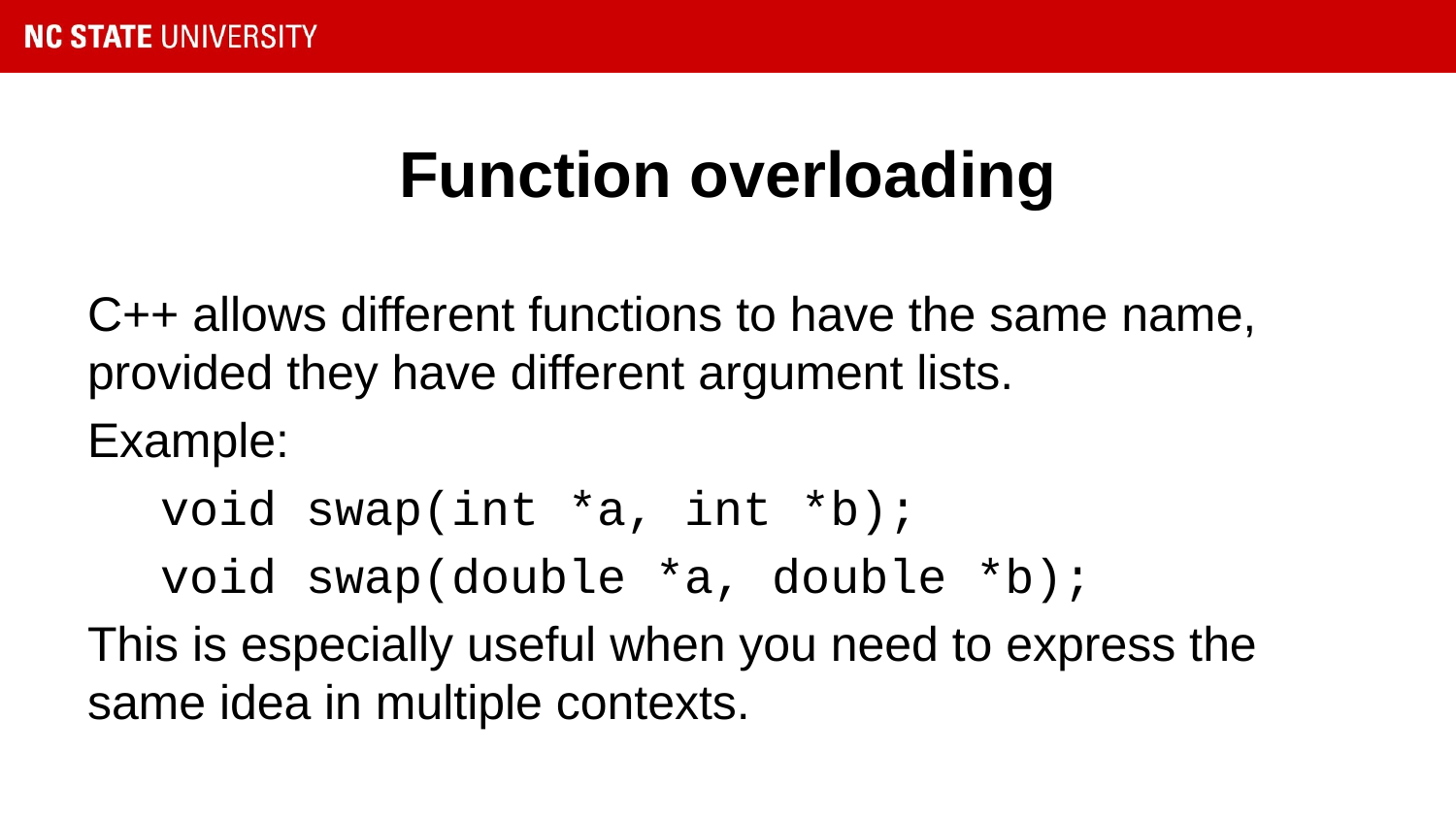

# Function overloading
C++ allows different functions to have the same name, provided they have different argument lists.
Example:
void swap(int *a, int *b);
void swap(double *a, double *b);
This is especially useful when you need to express the same idea in multiple contexts.